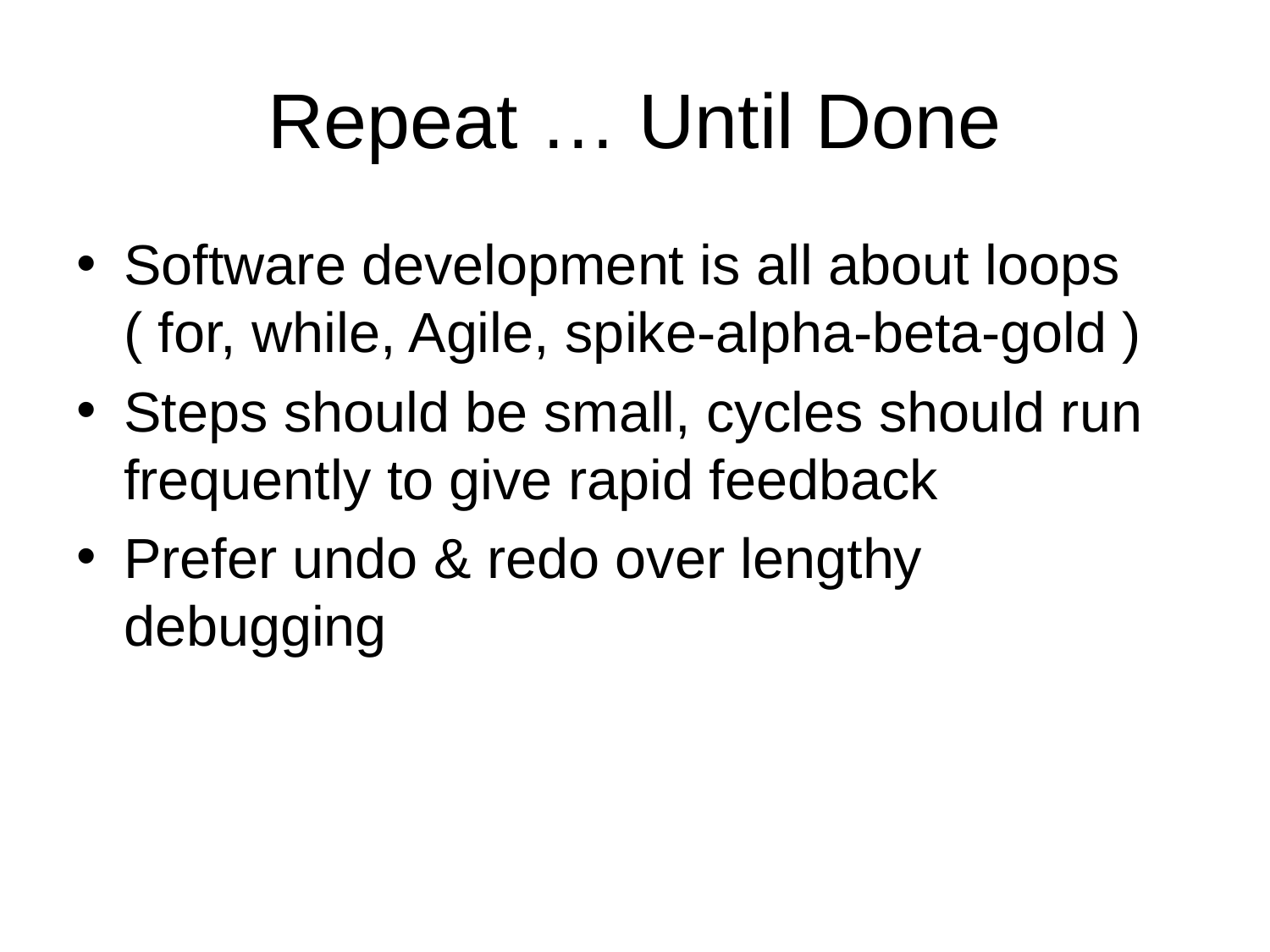

# Repeat … Until Done
Software development is all about loops    ( for, while, Agile, spike-alpha-beta-gold )
Steps should be small, cycles should run frequently to give rapid feedback
Prefer undo & redo over lengthy debugging